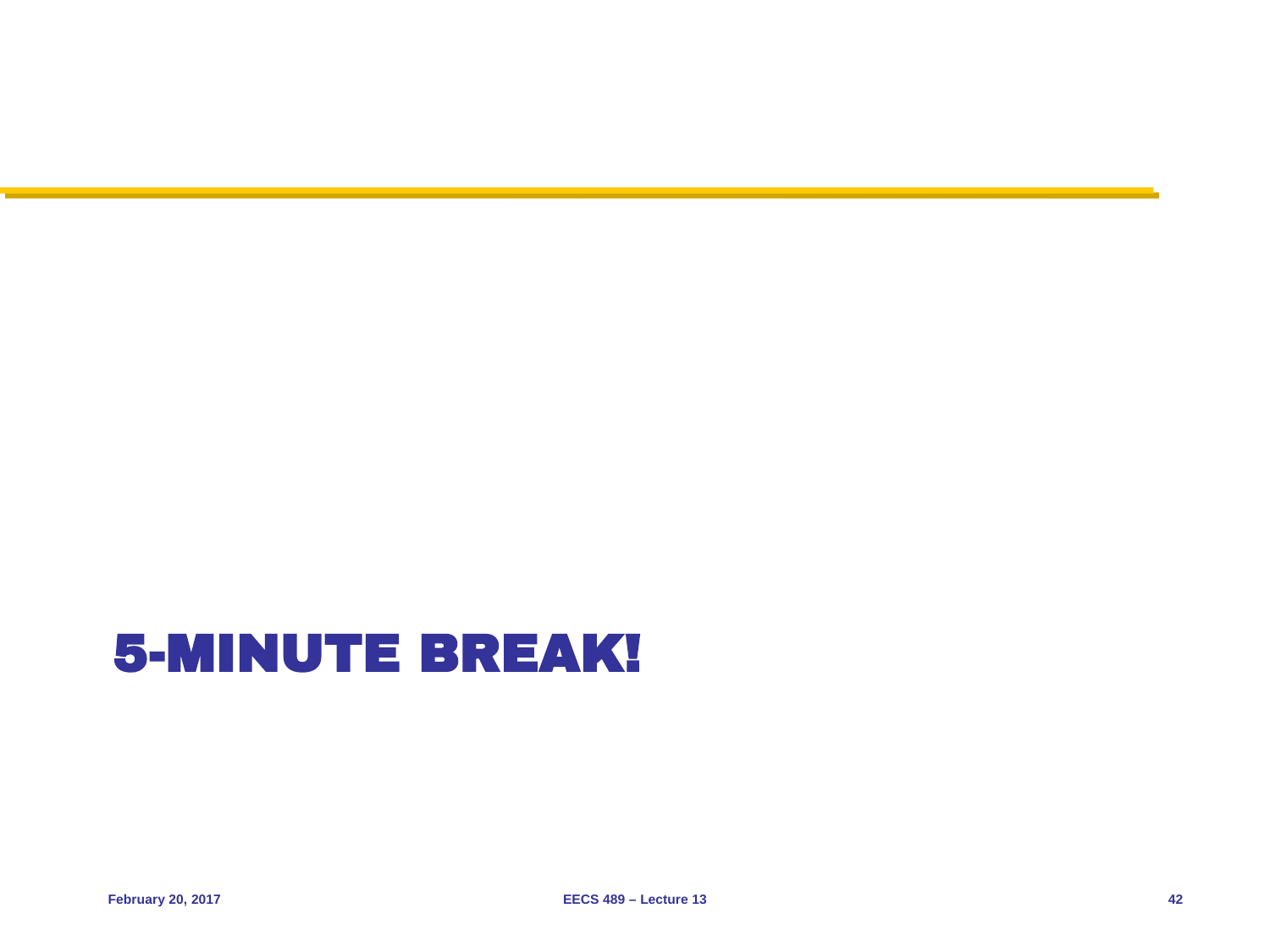

# 5-minute break!
February 20, 2017
EECS 489 – Lecture 13
42